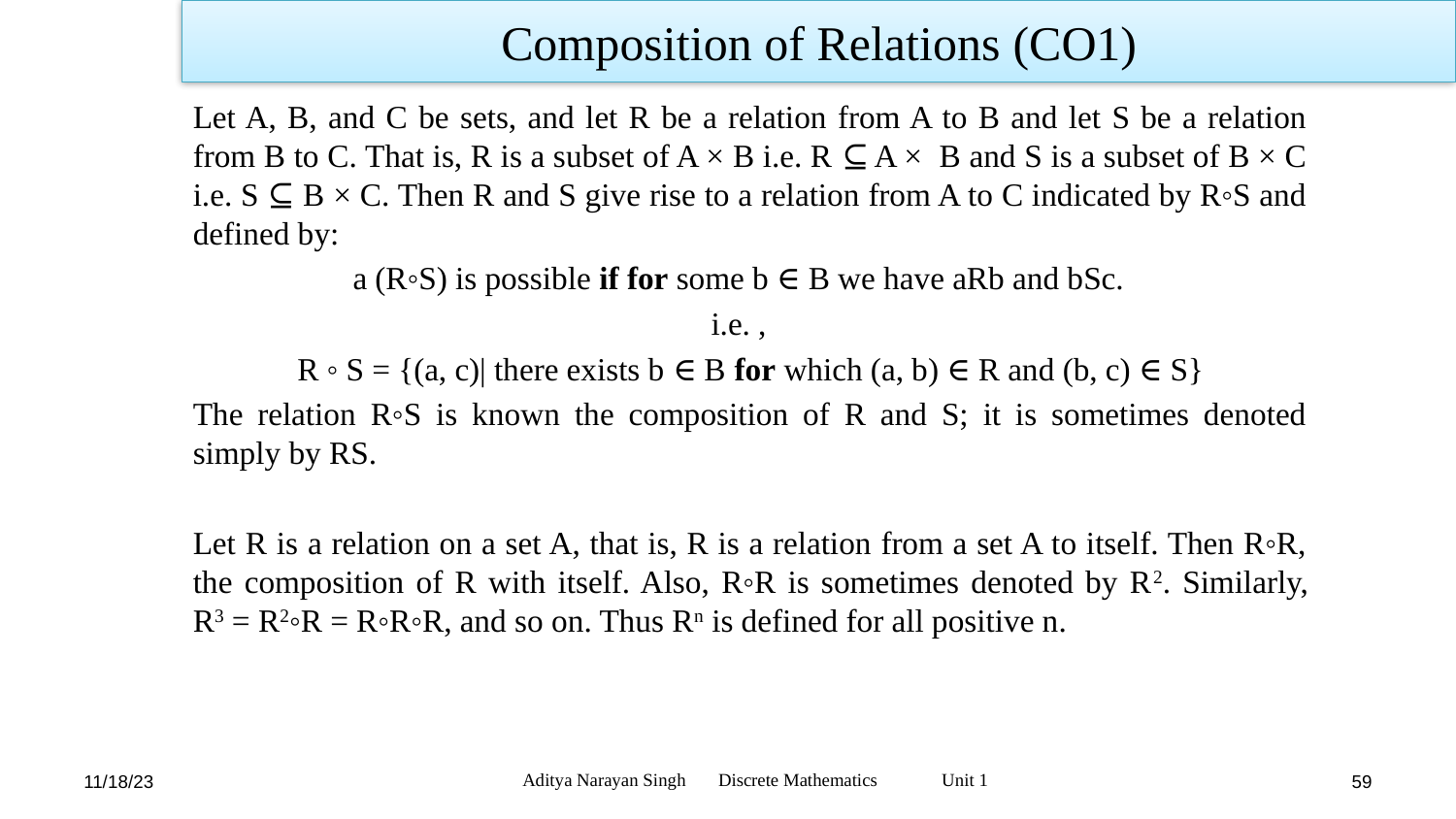

Composition of Relations (CO1)

Let A, B, and C be sets, and let R be a relation from A to B and let S be a relation from B to C. That is, R is a subset of A × B i.e. R ⊆ A ×  B and S is a subset of B × C i.e. S ⊆ B × C. Then R and S give rise to a relation from A to C indicated by R◦S and defined by:
a (R◦S) is possible if for some b ∈ B we have aRb and bSc.
i.e. ,
R ◦ S = {(a, c)| there exists b ∈ B for which (a, b) ∈ R and (b, c) ∈ S}
The relation R◦S is known the composition of R and S; it is sometimes denoted simply by RS.

Let R is a relation on a set A, that is, R is a relation from a set A to itself. Then R◦R, the composition of R with itself. Also, R◦R is sometimes denoted by R2. Similarly, R3 = R2◦R = R◦R◦R, and so on. Thus Rn is defined for all positive n.

Aditya Narayan Singh       Discrete Mathematics              Unit 1
11/18/23
59